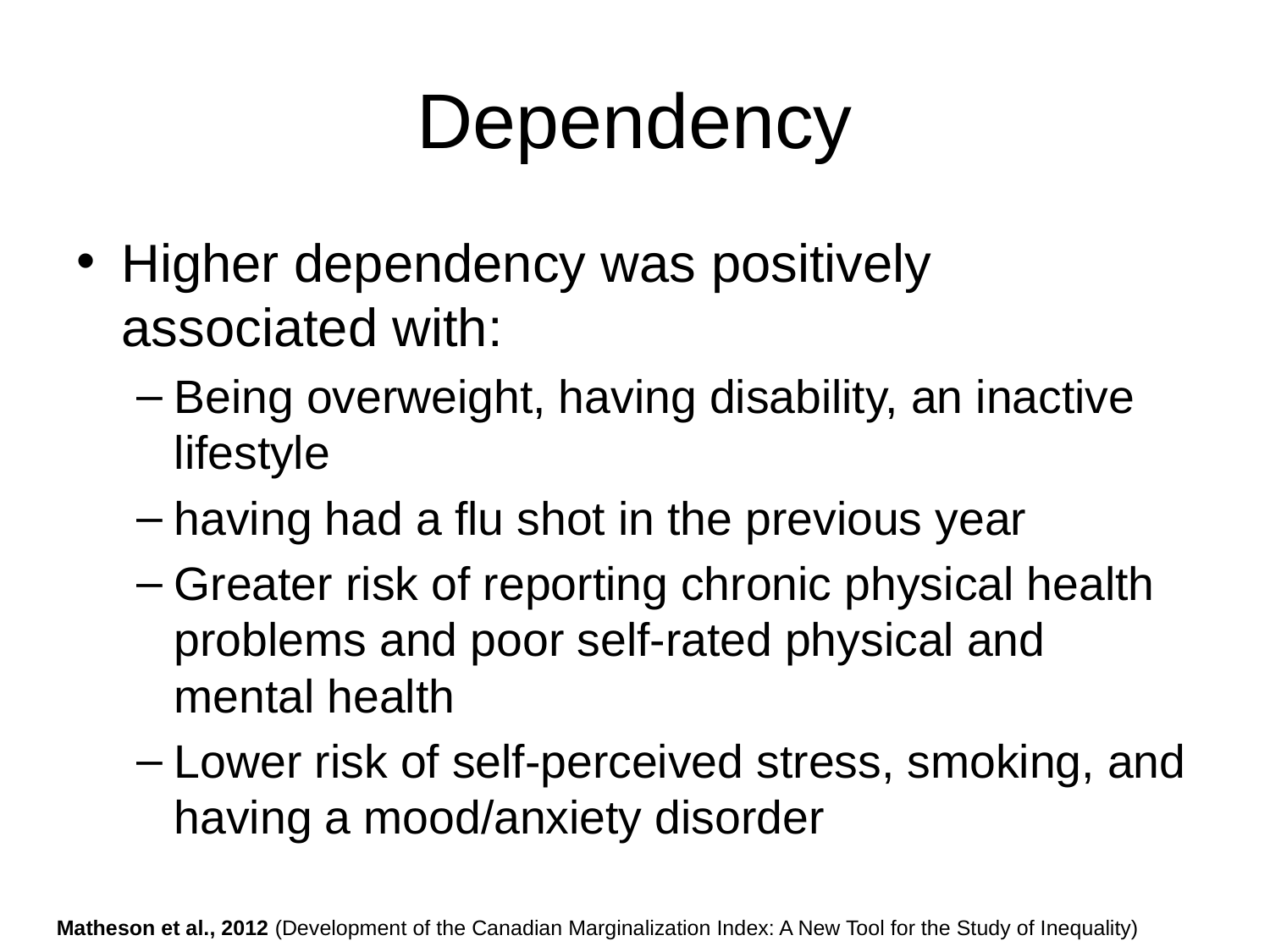

# Dependency
Higher dependency was positively associated with:
Being overweight, having disability, an inactive lifestyle
having had a flu shot in the previous year
Greater risk of reporting chronic physical health problems and poor self-rated physical and mental health
Lower risk of self-perceived stress, smoking, and having a mood/anxiety disorder

Matheson et al., 2012 (Development of the Canadian Marginalization Index: A New Tool for the Study of Inequality)